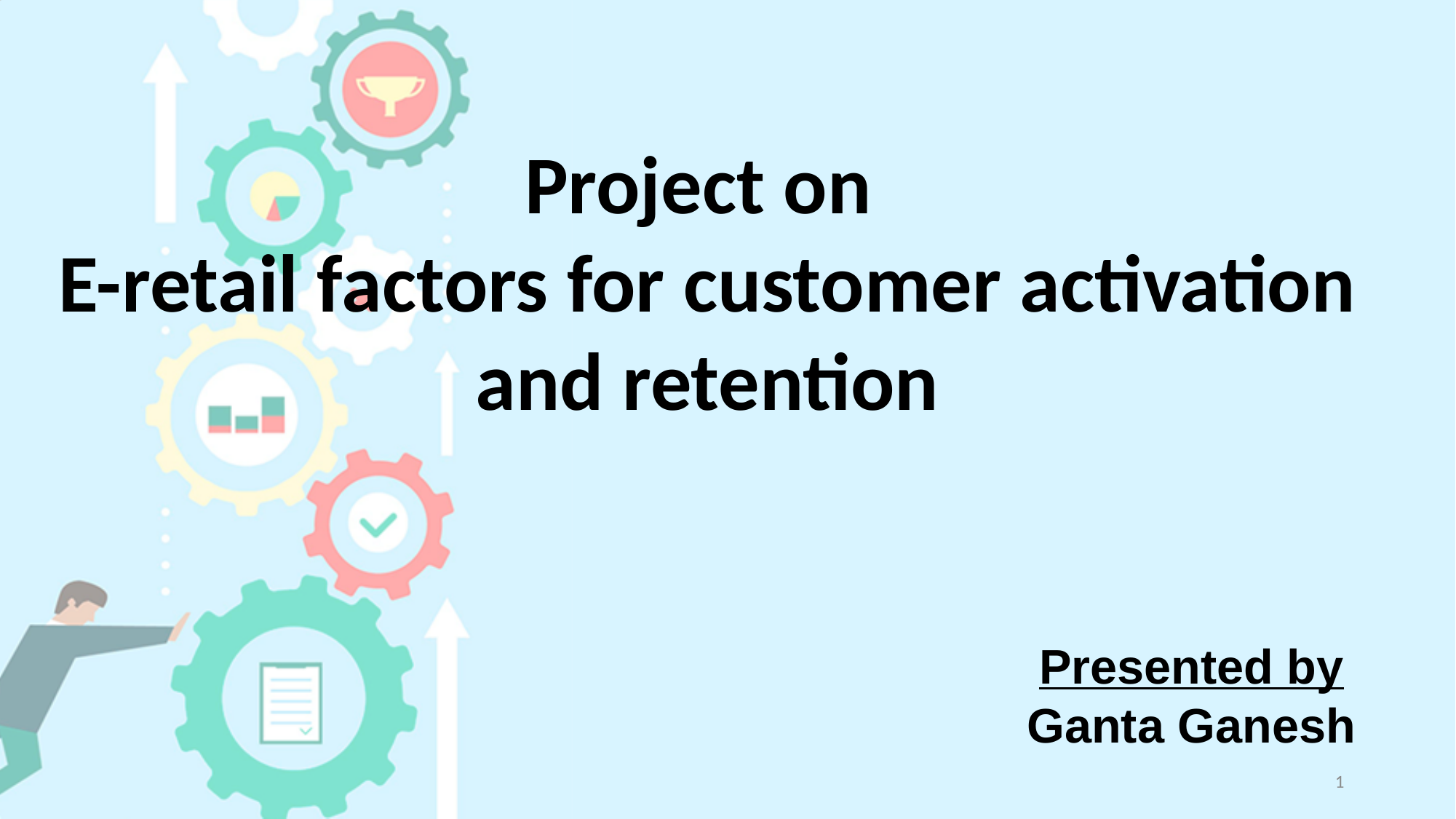

Project on
E-retail factors for customer activation and retention
Presented by
Ganta Ganesh
1